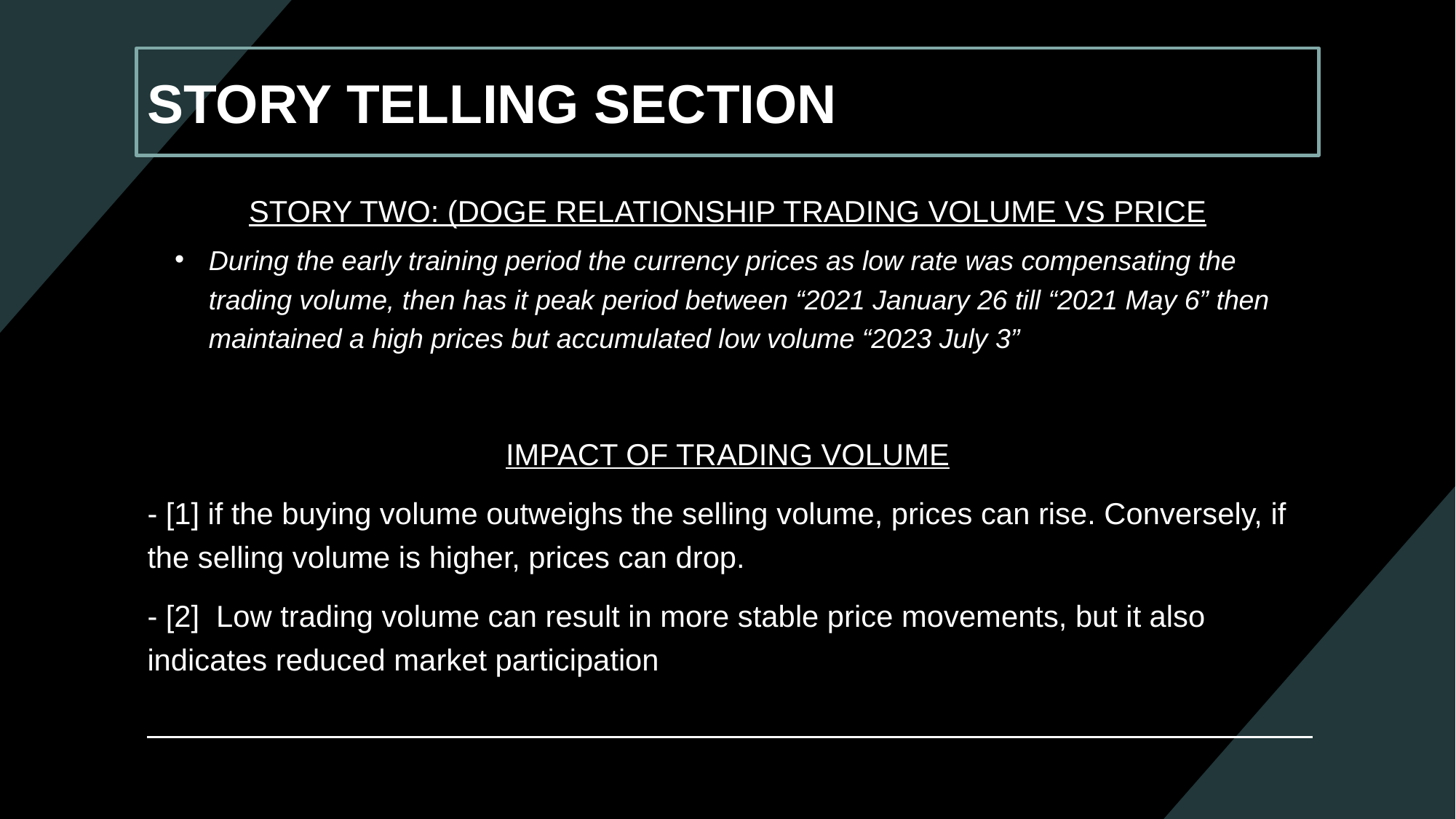

# STORY TELLING SECTION
STORY TWO: (DOGE RELATIONSHIP TRADING VOLUME VS PRICE
During the early training period the currency prices as low rate was compensating the trading volume, then has it peak period between “2021 January 26 till “2021 May 6” then maintained a high prices but accumulated low volume “2023 July 3”

IMPACT OF TRADING VOLUME
- [1] if the buying volume outweighs the selling volume, prices can rise. Conversely, if the selling volume is higher, prices can drop.
- [2]  Low trading volume can result in more stable price movements, but it also indicates reduced market participation